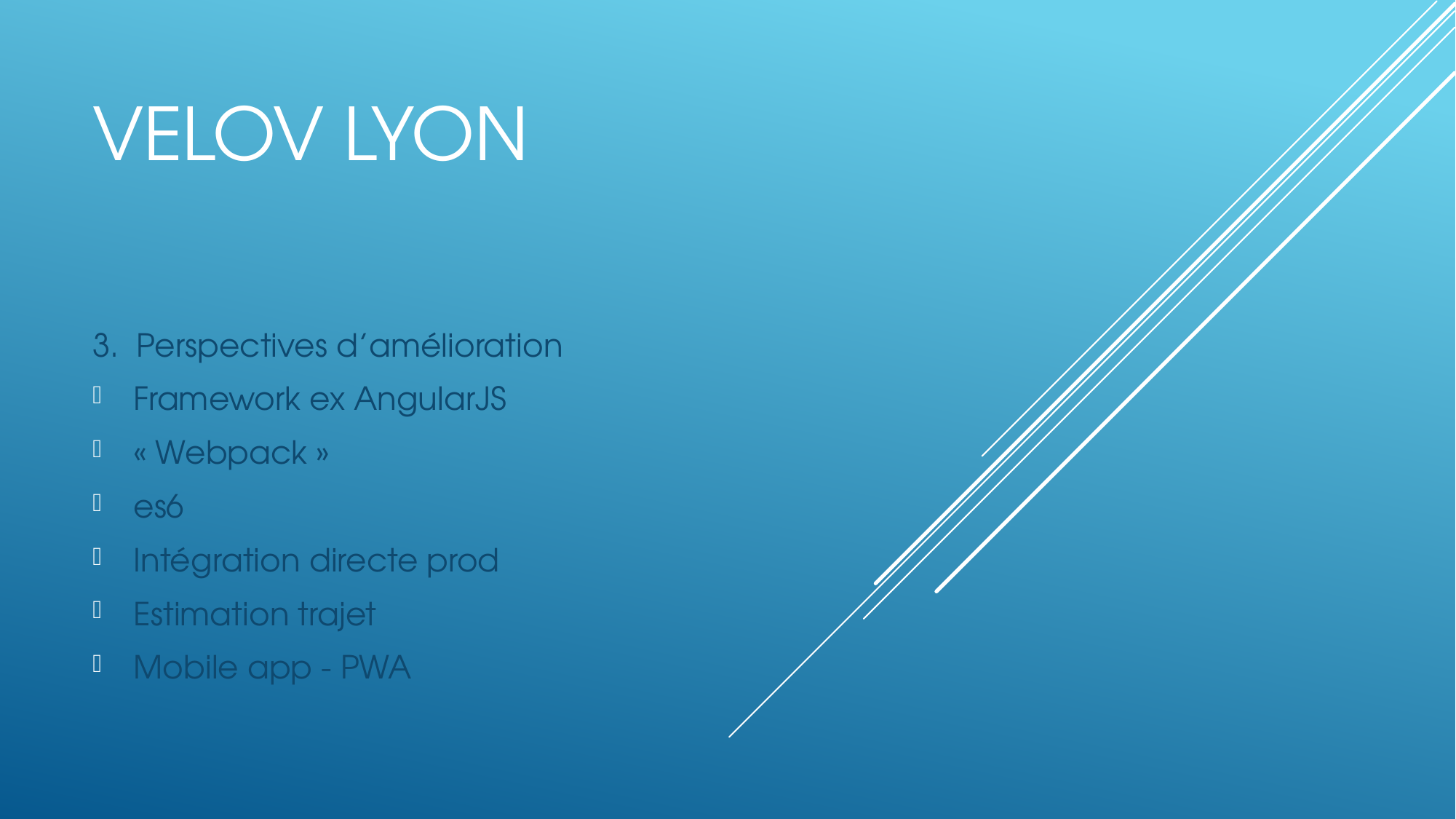

# VELOv lyon
3.  Perspectives d’amélioration
Framework ex AngularJS
« Webpack »
es6
Intégration directe prod
Estimation trajet
Mobile app - PWA